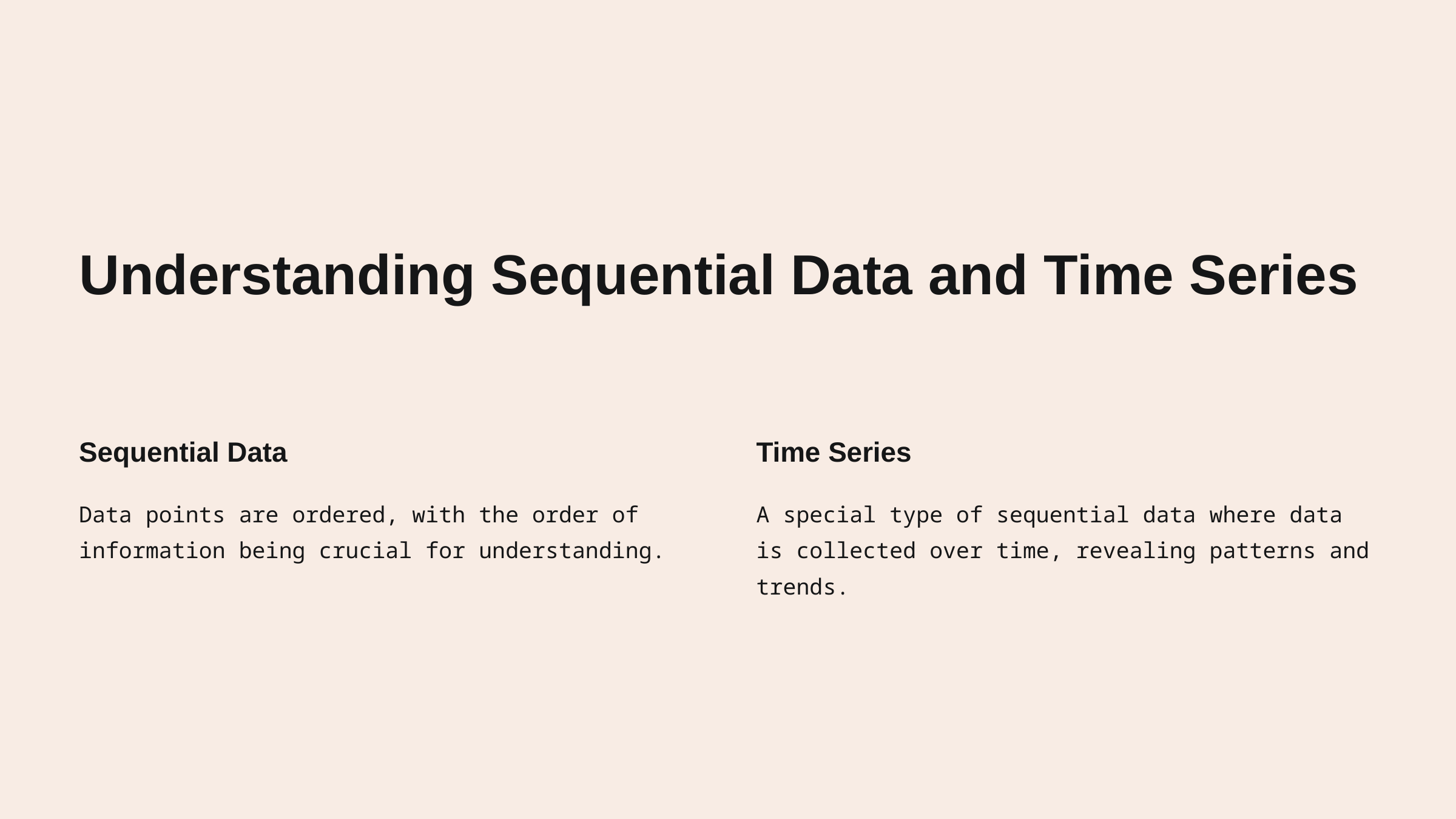

Understanding Sequential Data and Time Series
Sequential Data
Time Series
Data points are ordered, with the order of information being crucial for understanding.
A special type of sequential data where data is collected over time, revealing patterns and trends.